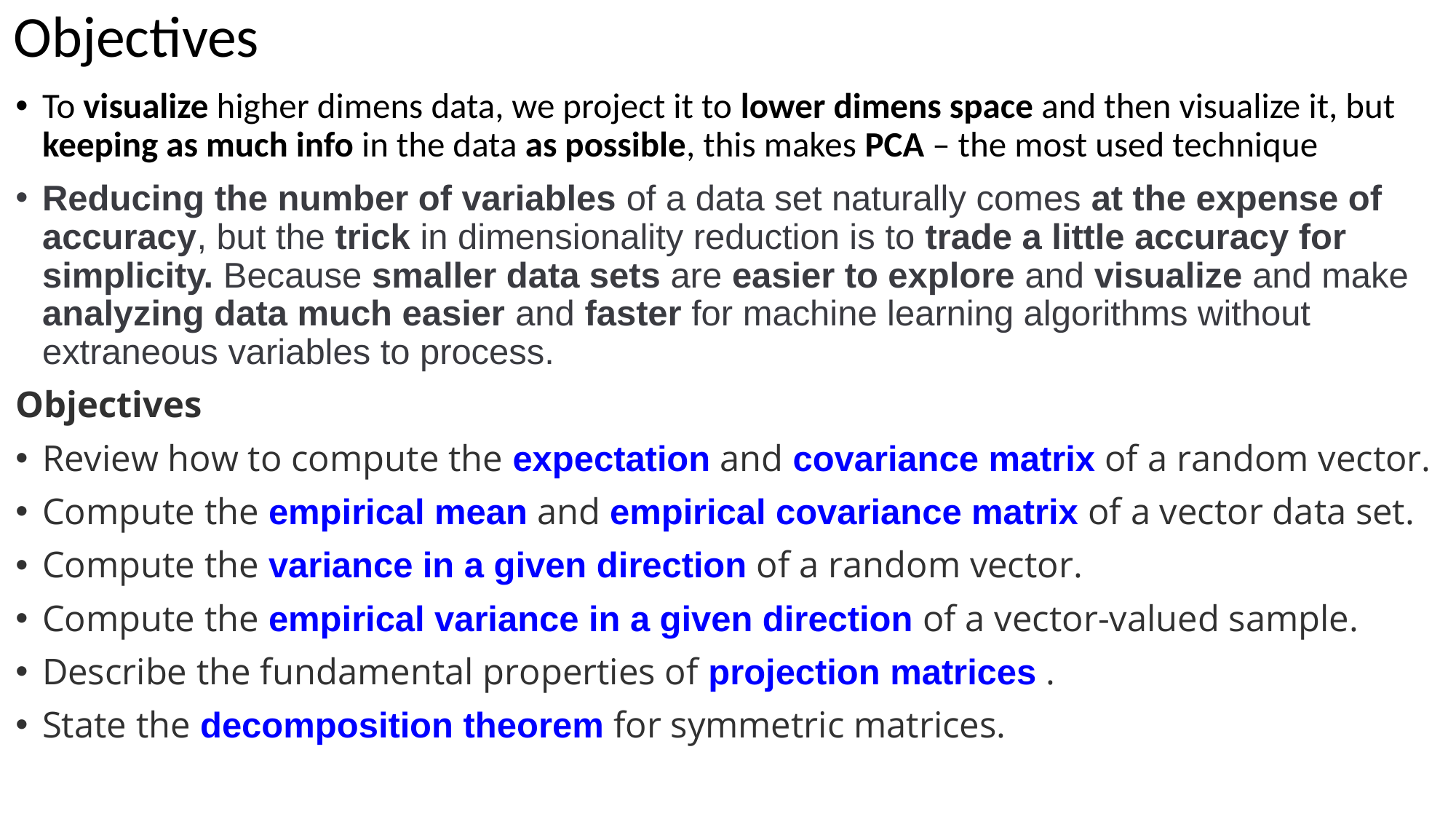

# Objectives
To visualize higher dimens data, we project it to lower dimens space and then visualize it, but keeping as much info in the data as possible, this makes PCA – the most used technique
Reducing the number of variables of a data set naturally comes at the expense of accuracy, but the trick in dimensionality reduction is to trade a little accuracy for simplicity. Because smaller data sets are easier to explore and visualize and make analyzing data much easier and faster for machine learning algorithms without extraneous variables to process.
Objectives
Review how to compute the expectation and covariance matrix of a random vector.
Compute the empirical mean and empirical covariance matrix of a vector data set.
Compute the variance in a given direction of a random vector.
Compute the empirical variance in a given direction of a vector-valued sample.
Describe the fundamental properties of projection matrices .
State the decomposition theorem for symmetric matrices.